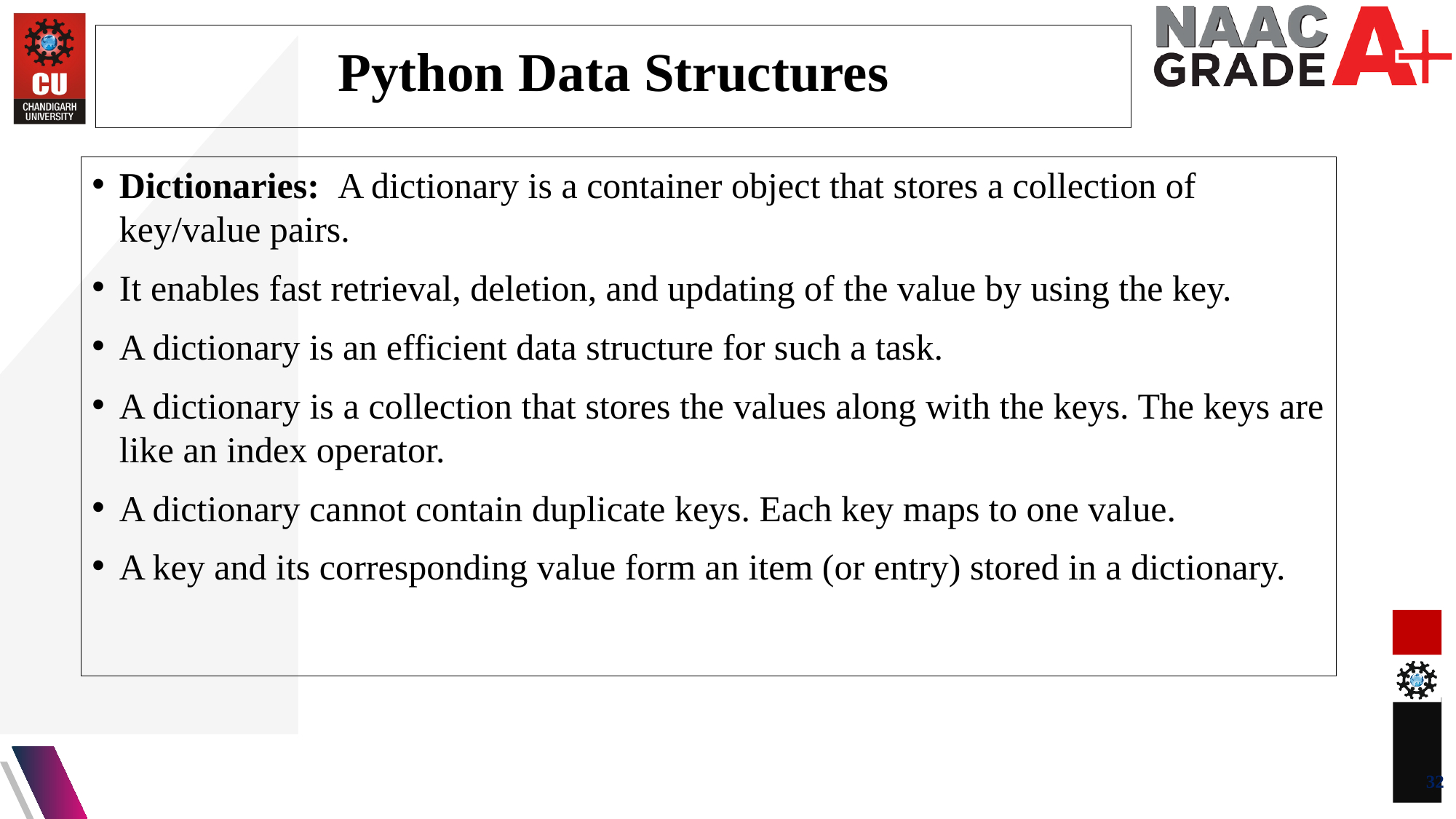

Python Data Structures
Dictionaries:  A dictionary is a container object that stores a collection of key/value pairs.
It enables fast retrieval, deletion, and updating of the value by using the key.
A dictionary is an efficient data structure for such a task.
A dictionary is a collection that stores the values along with the keys. The keys are like an index operator.
A dictionary cannot contain duplicate keys. Each key maps to one value.
A key and its corresponding value form an item (or entry) stored in a dictionary.
32